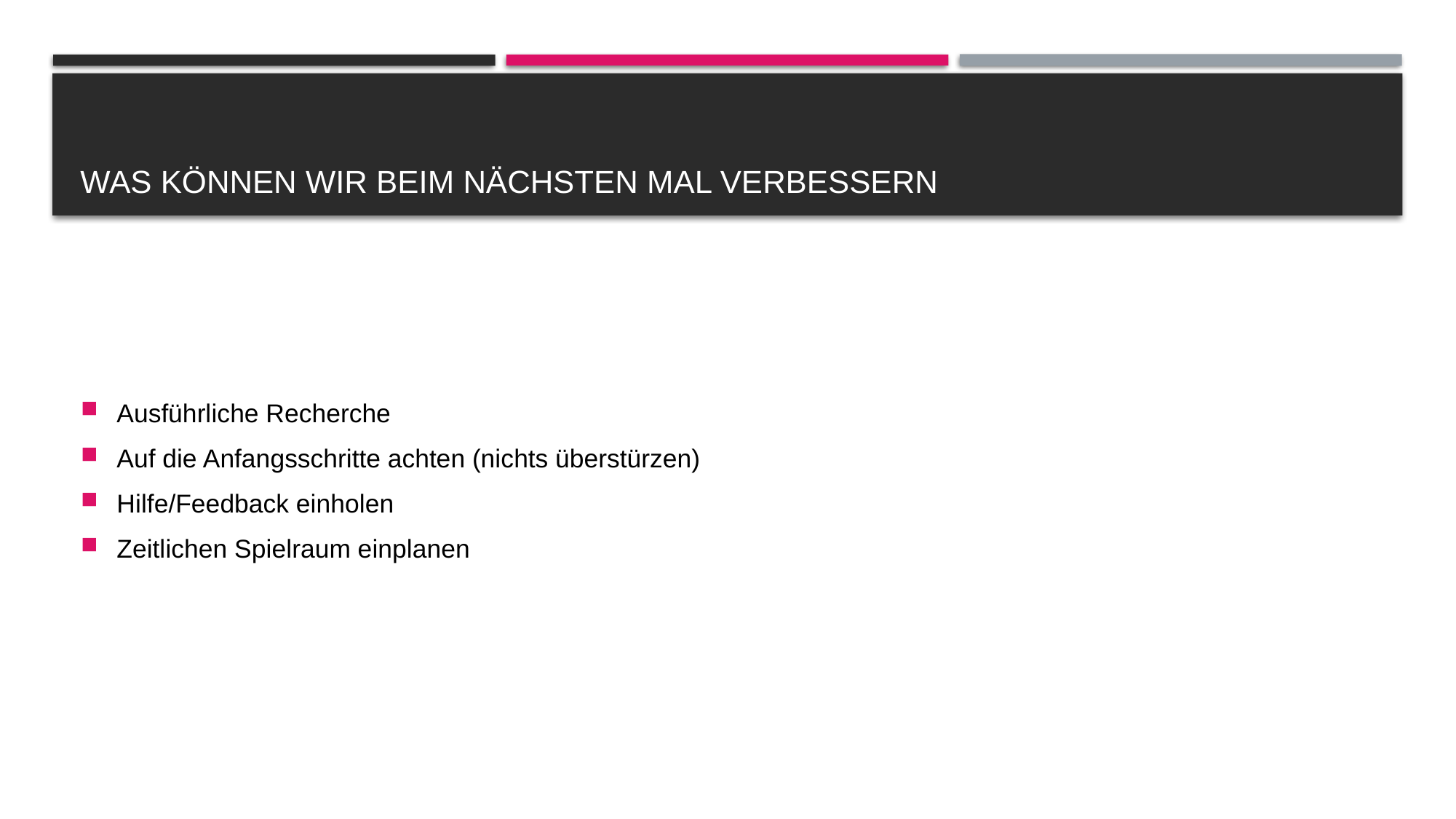

# Was können wir beim nächsten mal verbessern
Ausführliche Recherche
Auf die Anfangsschritte achten (nichts überstürzen)
Hilfe/Feedback einholen
Zeitlichen Spielraum einplanen